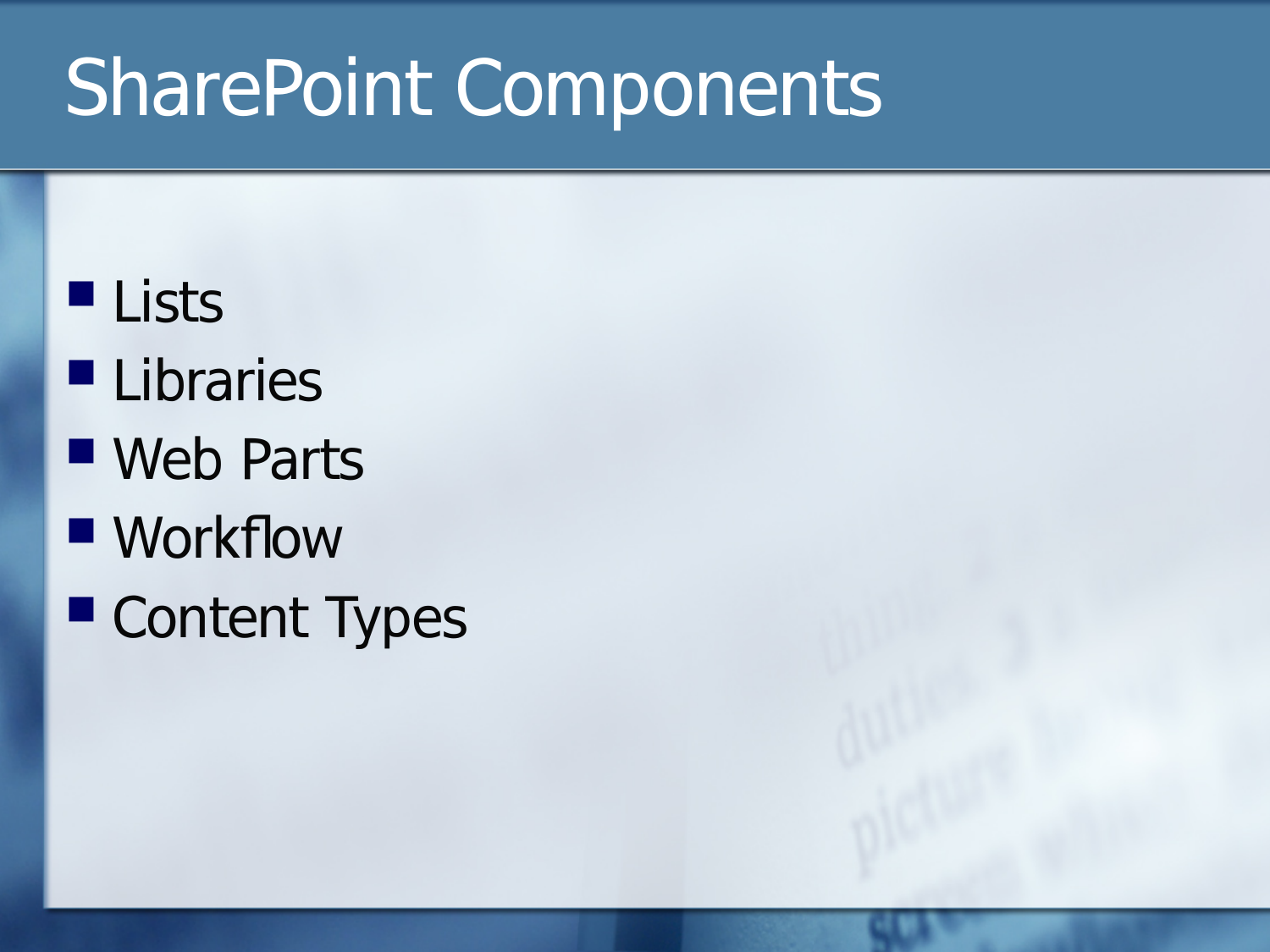

# SharePoint Components

Lists
Libraries
Web Parts
Workflow
Content Types